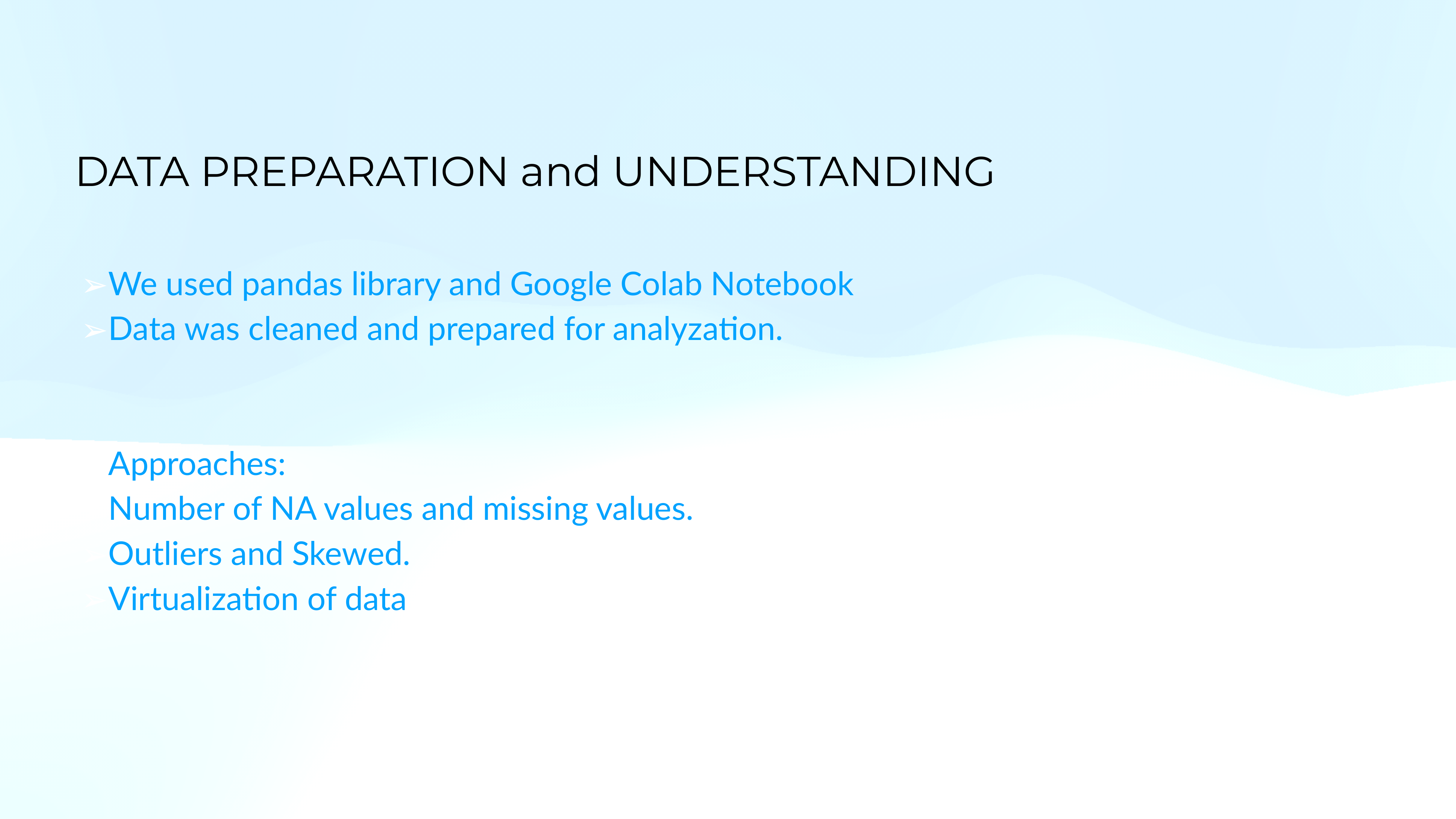

DATA PREPARATION and UNDERSTANDING
We used pandas library and Google Colab Notebook
Data was cleaned and prepared for analyzation.

Approaches:
Number of NA values and missing values.
Outliers and Skewed.
Virtualization of data